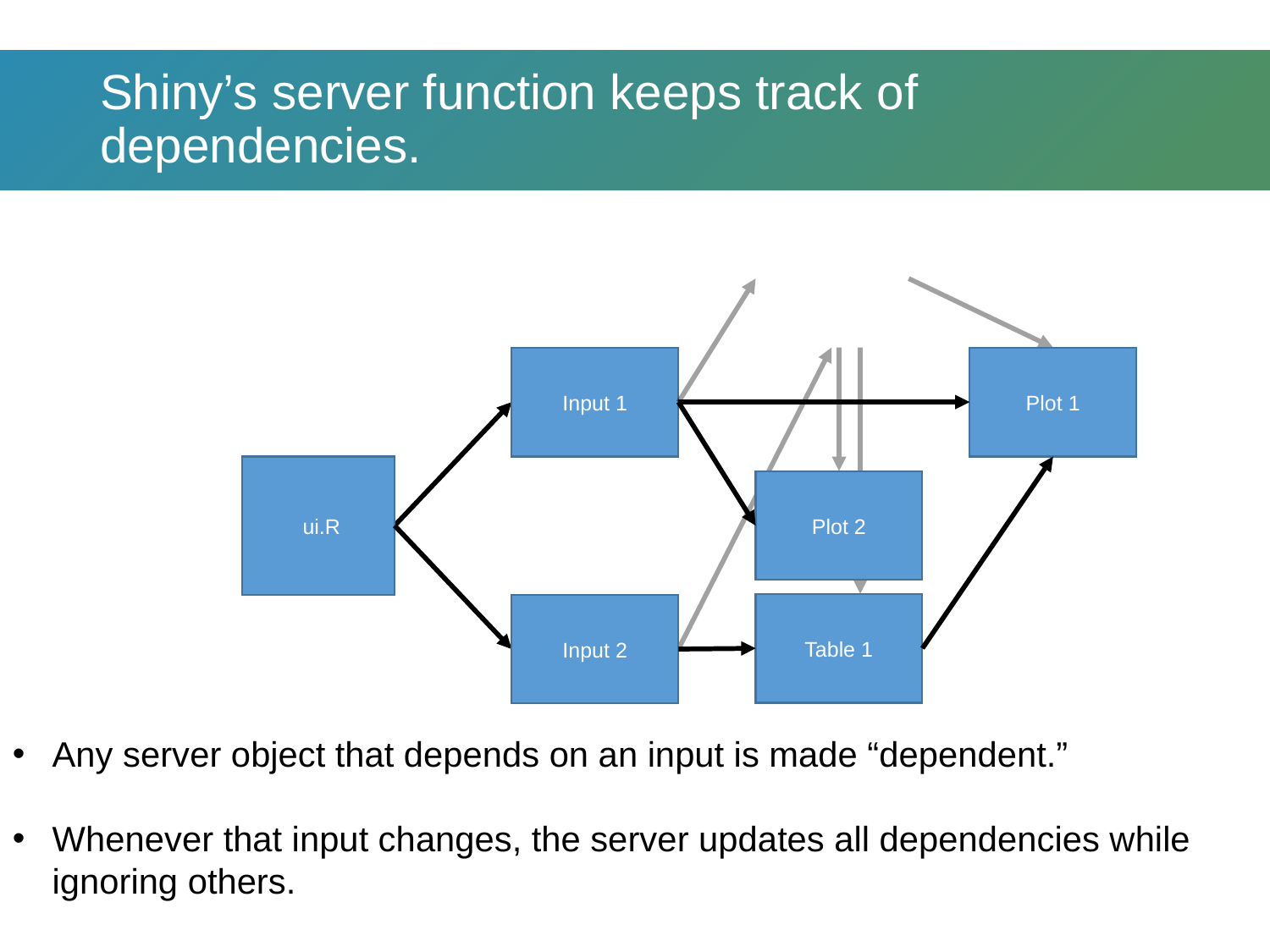

# Shiny’s server function keeps track of dependencies.
Input 1
Plot 1
 server.R
 ui.R
Plot 2
Table 1
Input 2
Any server object that depends on an input is made “dependent.”

Whenever that input changes, the server updates all dependencies while ignoring others.